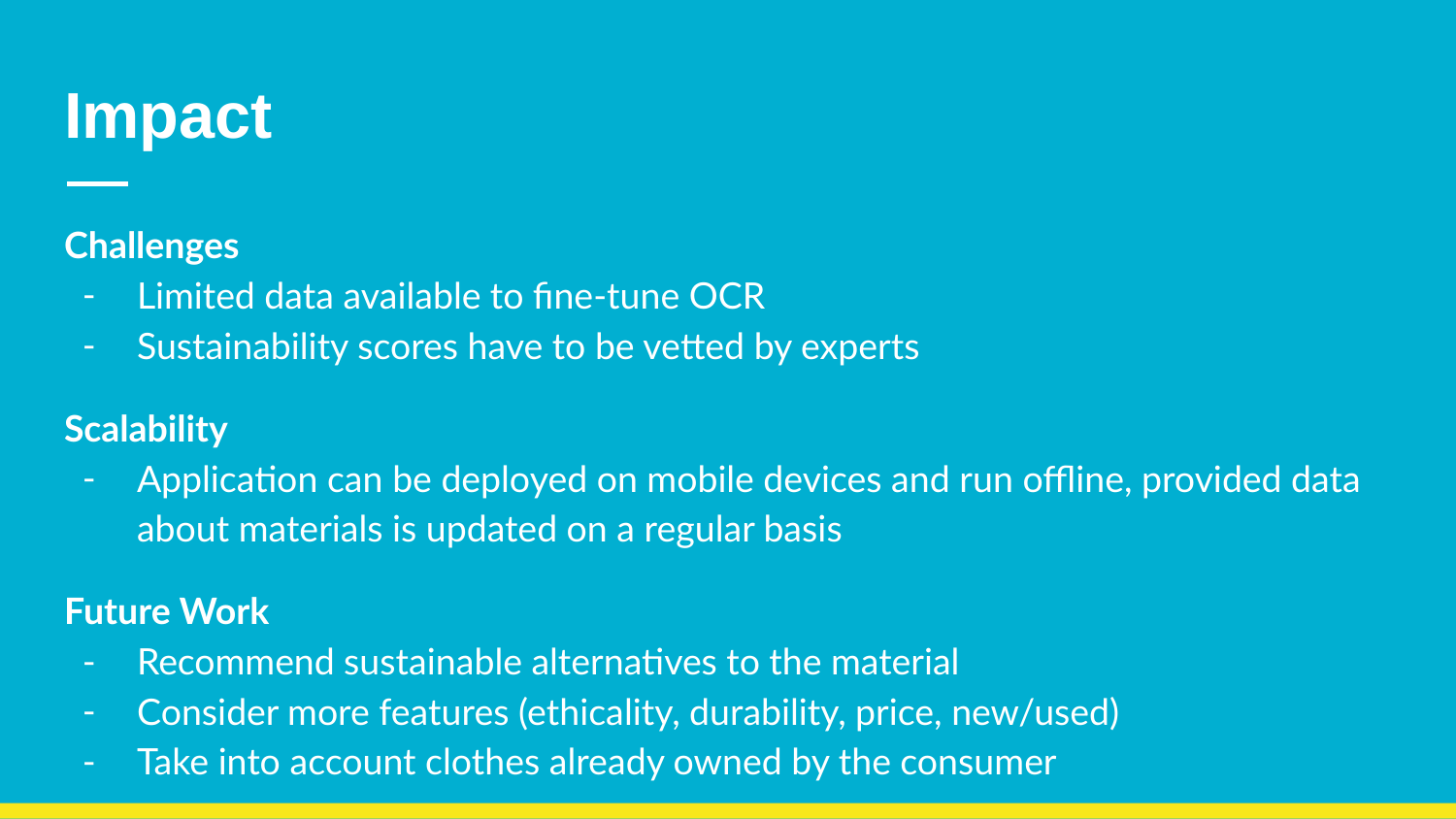

# Impact
Challenges
Limited data available to fine-tune OCR
Sustainability scores have to be vetted by experts
Scalability
Application can be deployed on mobile devices and run offline, provided data about materials is updated on a regular basis
Future Work
Recommend sustainable alternatives to the material
Consider more features (ethicality, durability, price, new/used)
Take into account clothes already owned by the consumer